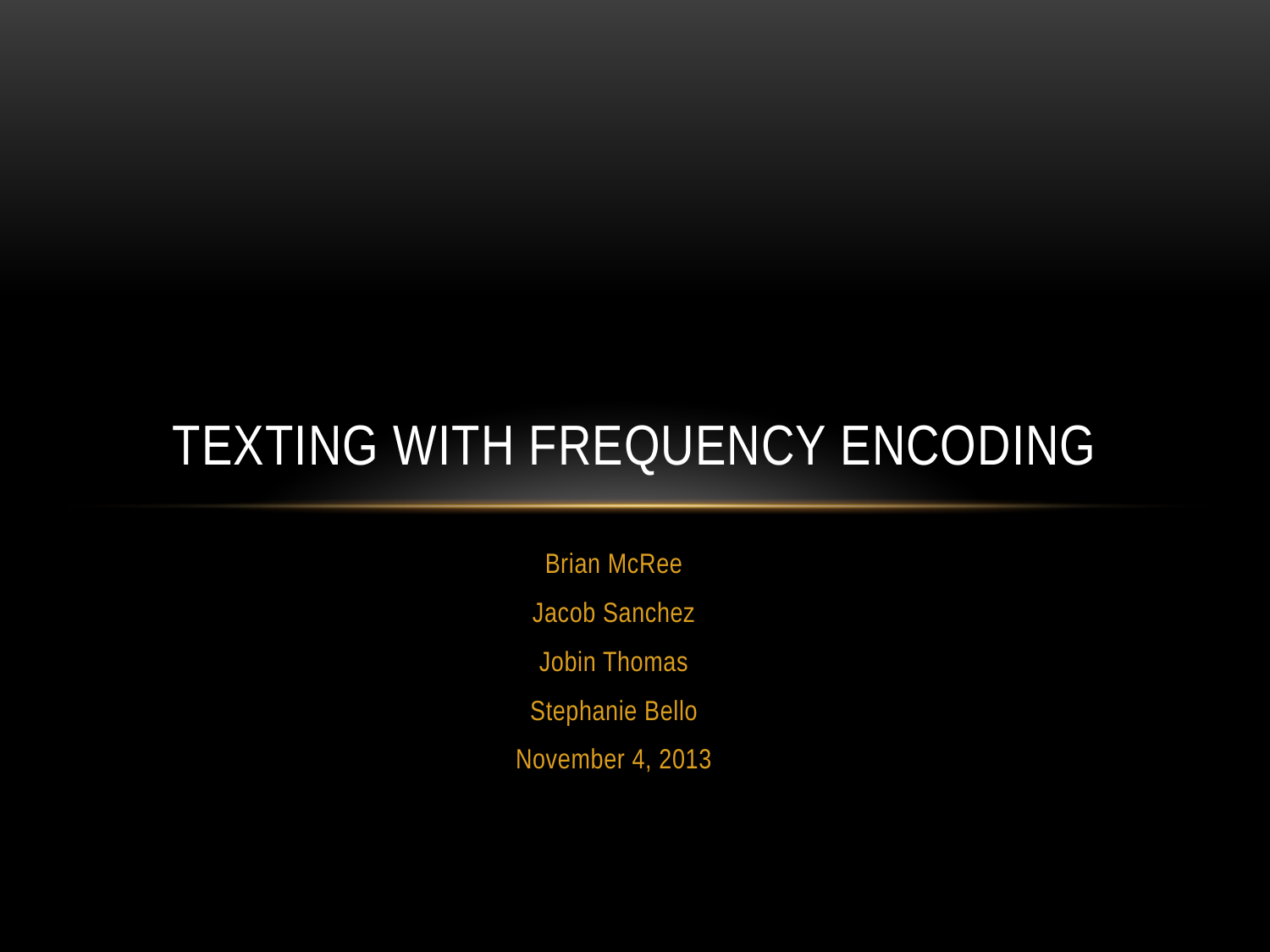

# Texting with Frequency Encoding
Brian McRee
Jacob Sanchez
Jobin Thomas
Stephanie Bello
November 4, 2013